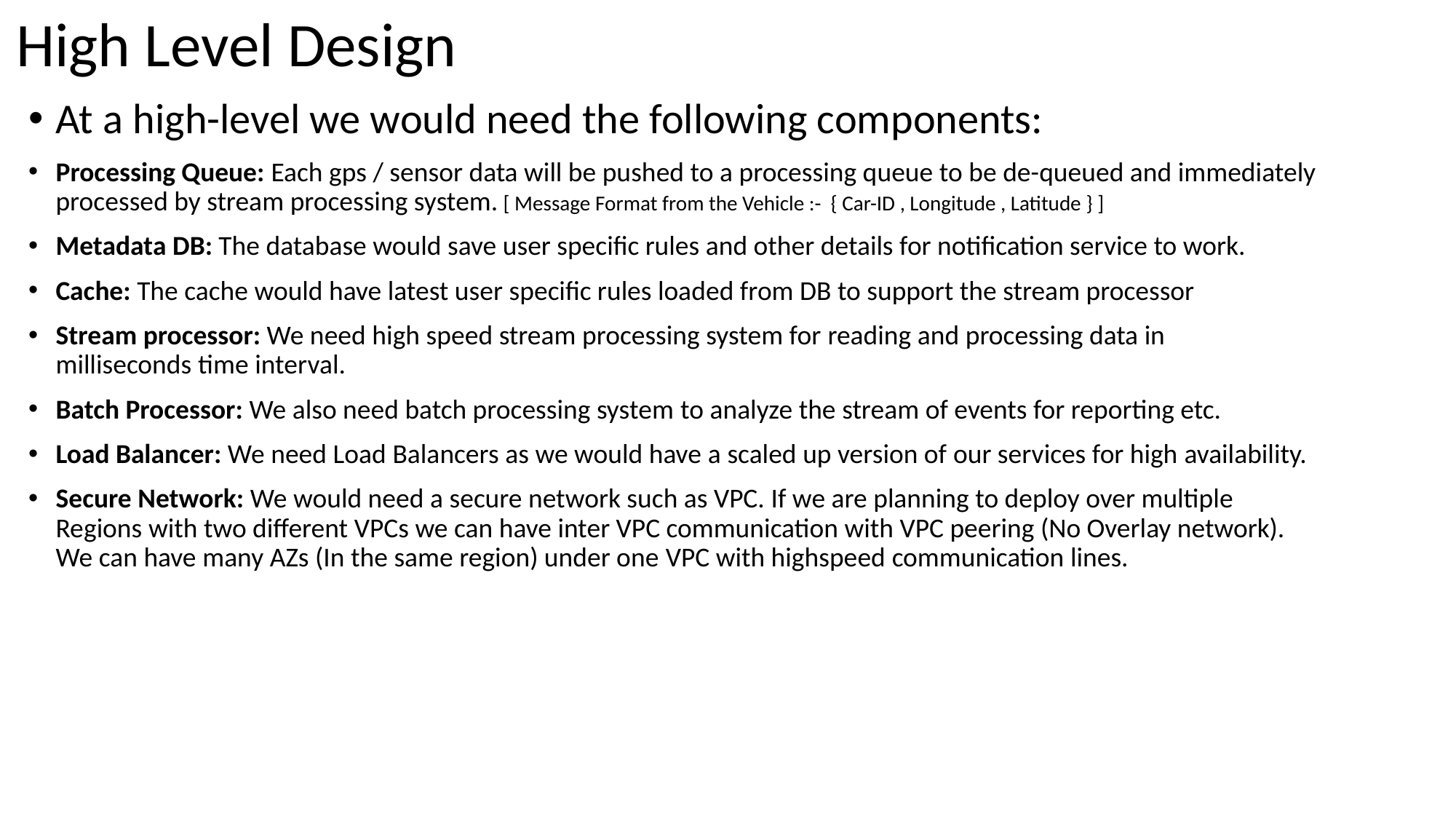

# High Level Design
At a high-level we would need the following components:
Processing Queue: Each gps / sensor data will be pushed to a processing queue to be de-queued and immediately processed by stream processing system. [ Message Format from the Vehicle :-  { Car-ID , Longitude , Latitude } ]
Metadata DB: The database would save user specific rules and other details for notification service to work.
Cache: The cache would have latest user specific rules loaded from DB to support the stream processor
Stream processor: We need high speed stream processing system for reading and processing data in milliseconds time interval.
Batch Processor: We also need batch processing system to analyze the stream of events for reporting etc.
Load Balancer: We need Load Balancers as we would have a scaled up version of our services for high availability.
Secure Network: We would need a secure network such as VPC. If we are planning to deploy over multiple Regions with two different VPCs we can have inter VPC communication with VPC peering (No Overlay network).
We can have many AZs (In the same region) under one VPC with highspeed communication lines.